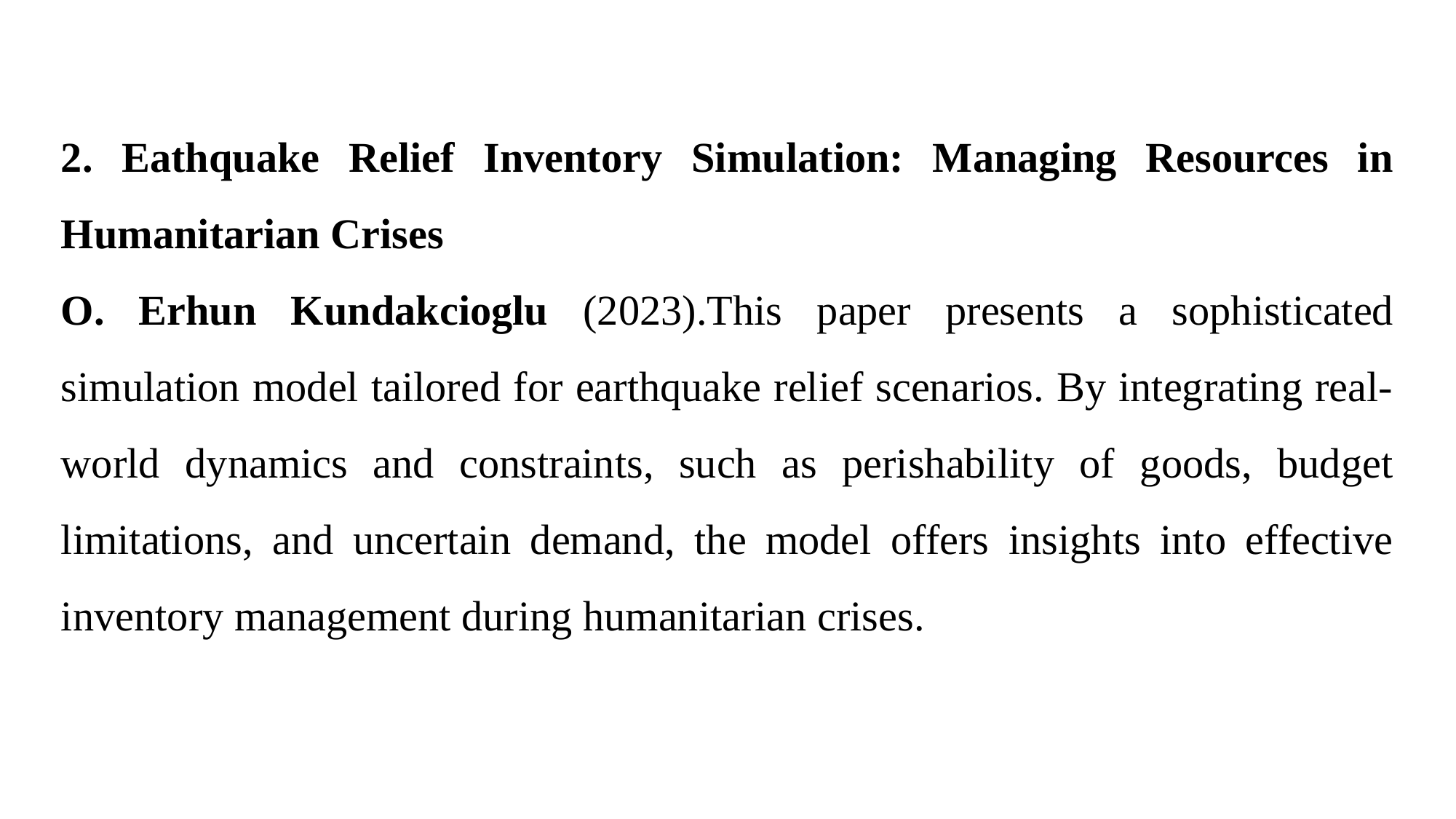

2. Eathquake Relief Inventory Simulation: Managing Resources in Humanitarian Crises
O. Erhun Kundakcioglu (2023).This paper presents a sophisticated simulation model tailored for earthquake relief scenarios. By integrating real-world dynamics and constraints, such as perishability of goods, budget limitations, and uncertain demand, the model offers insights into effective inventory management during humanitarian crises.